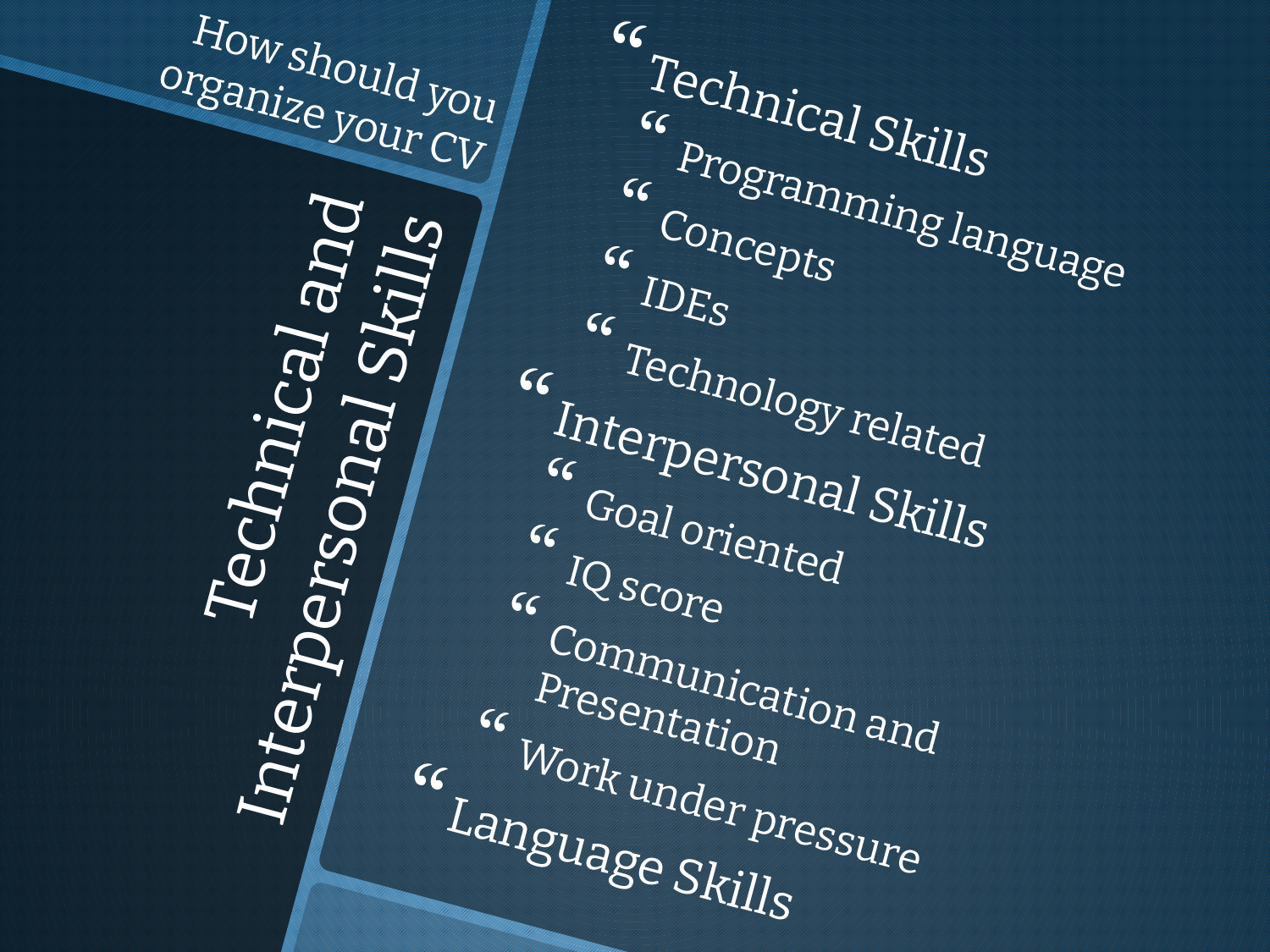

How should you organize your CV
Technical Skills
Programming language
Concepts
IDEs
Technology related
Interpersonal Skills
Goal oriented
IQ score
Communication and Presentation
Work under pressure
Language Skills
# Technical and Interpersonal Skills